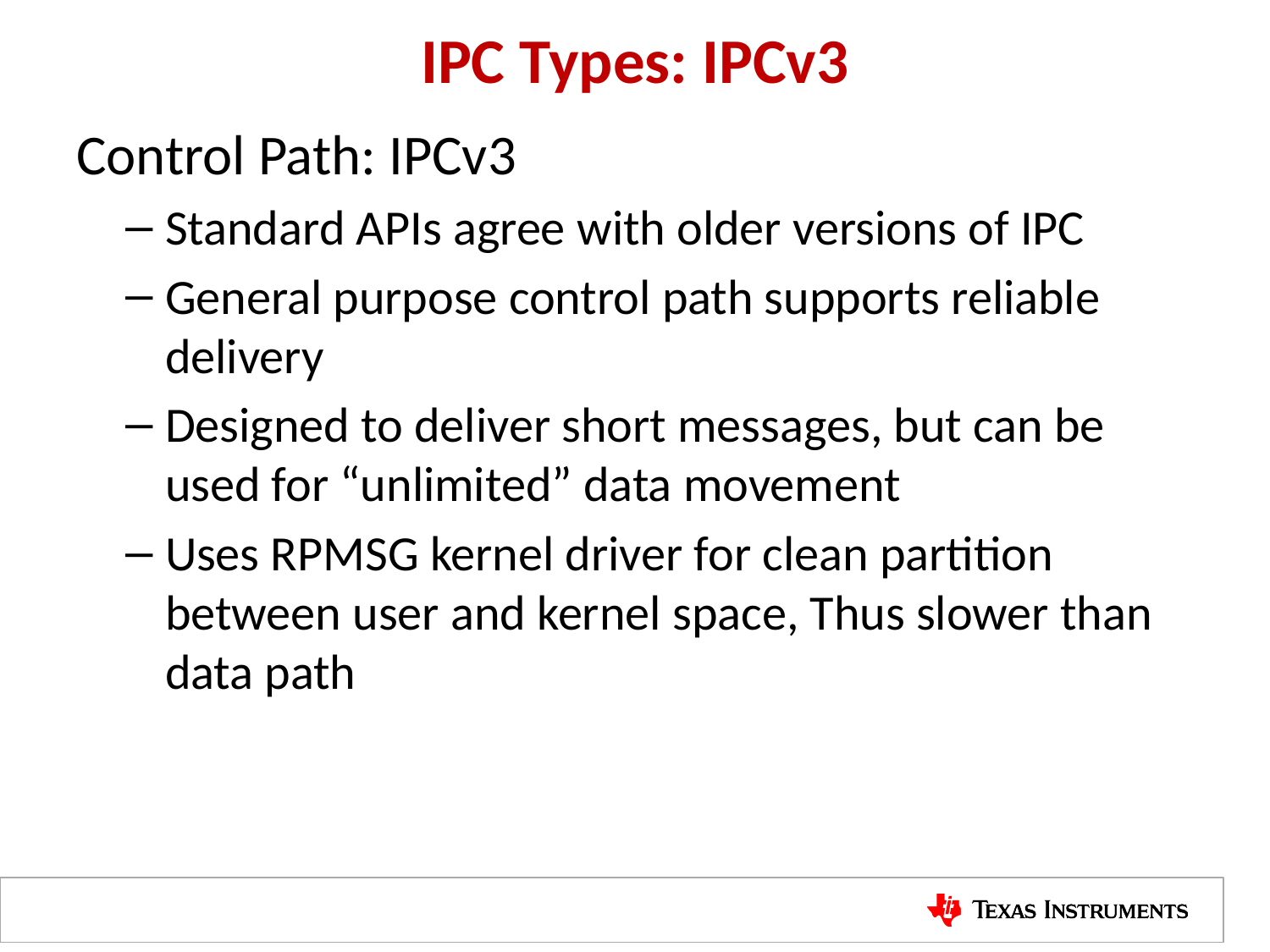

# IPC Types: IPCv3
Control Path: IPCv3
Standard APIs agree with older versions of IPC
General purpose control path supports reliable delivery
Designed to deliver short messages, but can be used for “unlimited” data movement
Uses RPMSG kernel driver for clean partition between user and kernel space, Thus slower than data path